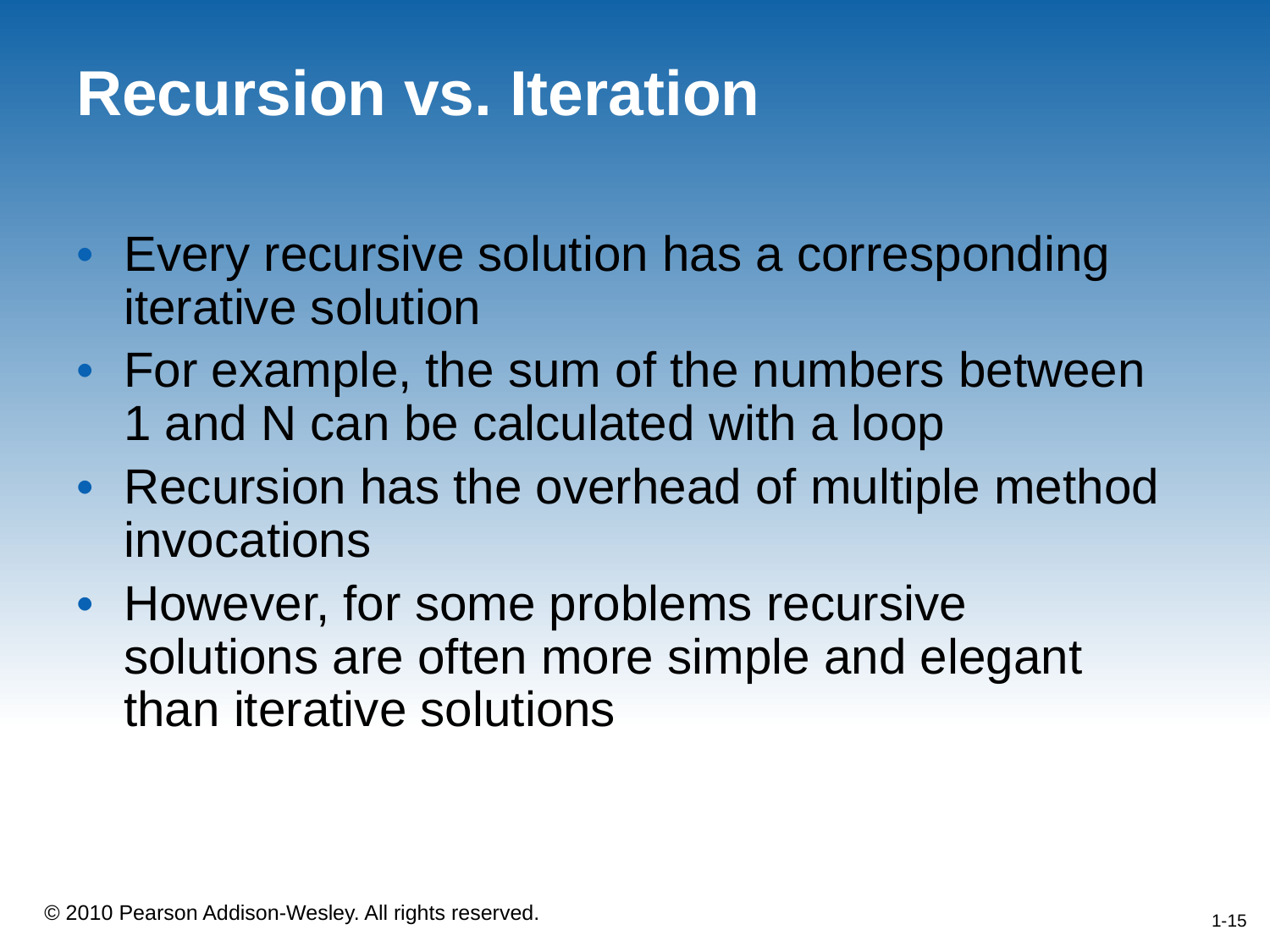

# Recursion vs. Iteration
Every recursive solution has a corresponding iterative solution
For example, the sum of the numbers between 1 and N can be calculated with a loop
Recursion has the overhead of multiple method invocations
However, for some problems recursive solutions are often more simple and elegant than iterative solutions
1-15